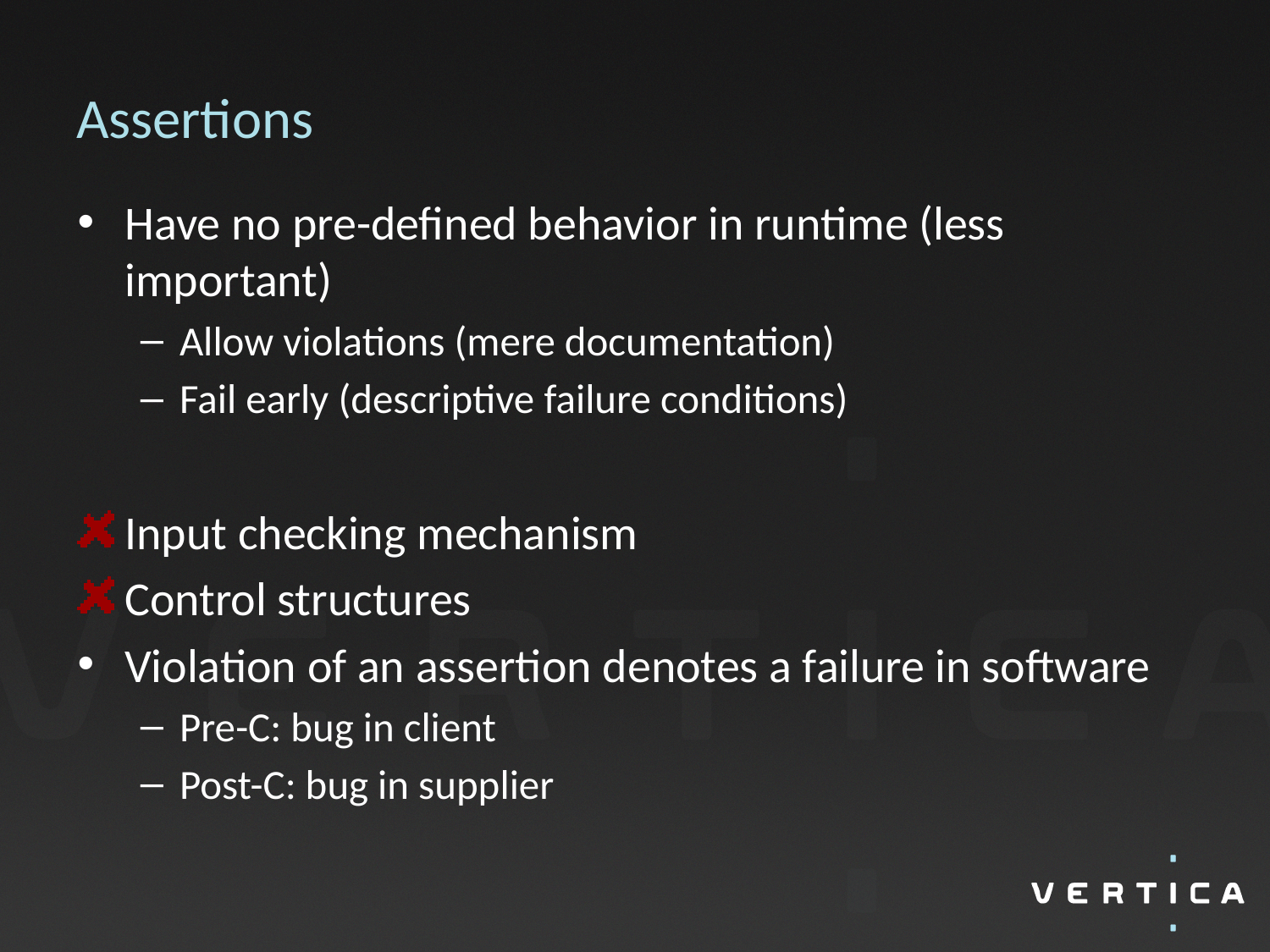

# Assertions
Have no pre-defined behavior in runtime (less important)
Allow violations (mere documentation)
Fail early (descriptive failure conditions)

Input checking mechanism
Control structures
Violation of an assertion denotes a failure in software
Pre-C: bug in client
Post-C: bug in supplier